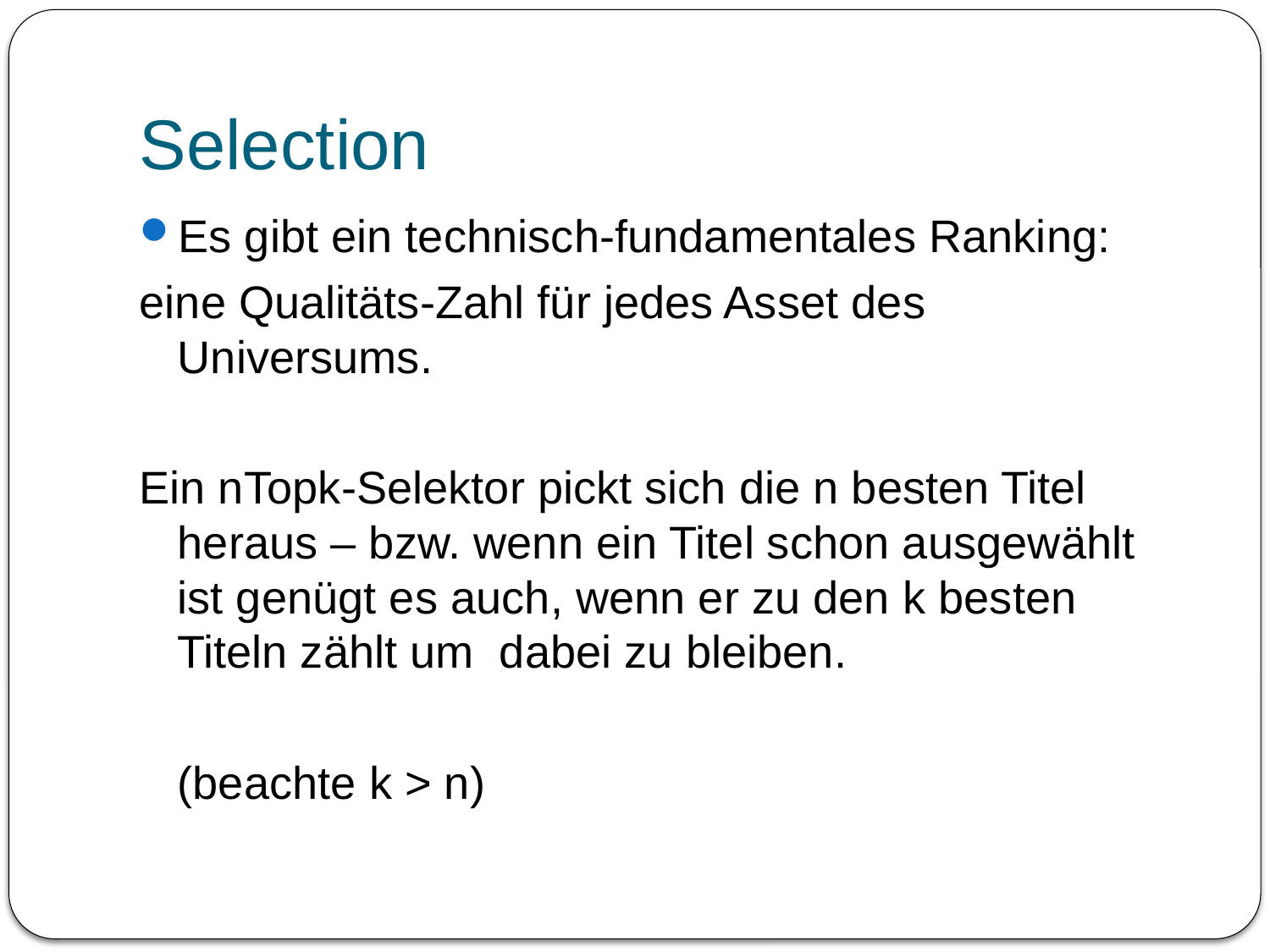

# Selection
Es gibt ein technisch-fundamentales Ranking:
eine Qualitäts-Zahl für jedes Asset des Universums.

Ein nTopk-Selektor pickt sich die n besten Titel heraus – bzw. wenn ein Titel schon ausgewählt ist genügt es auch, wenn er zu den k besten Titeln zählt um  dabei zu bleiben.

   (beachte k > n)